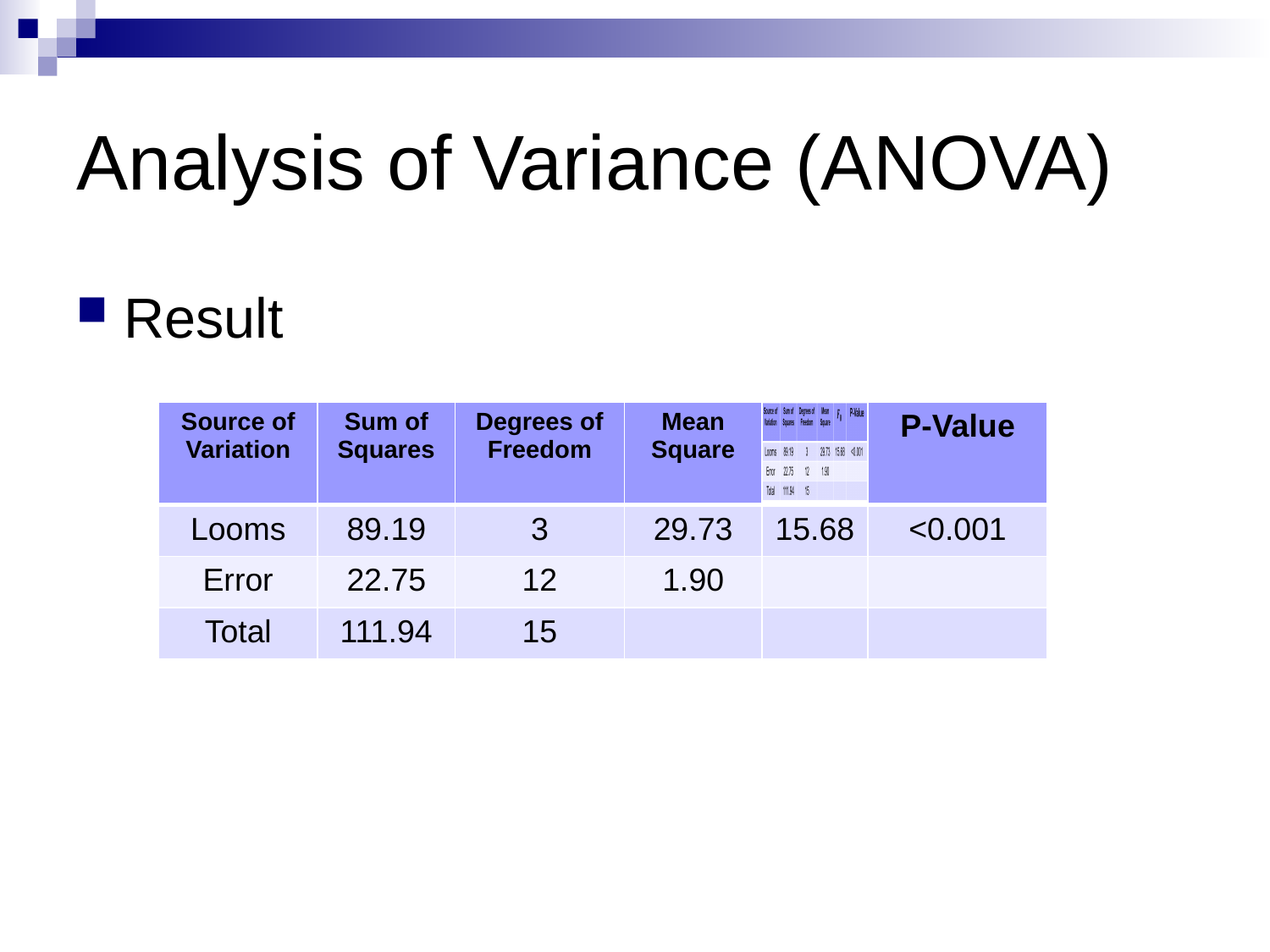

# Analysis of Variance (ANOVA)
Result

| Source of Variation | Sum of Squares | Degrees of Freedom | Mean Square |  | P-Value |
| --- | --- | --- | --- | --- | --- |
| Looms | 89.19 | 3 | 29.73 | 15.68 | <0.001 |
| Error | 22.75 | 12 | 1.90 |  |  |
| Total | 111.94 | 15 |  |  |  |